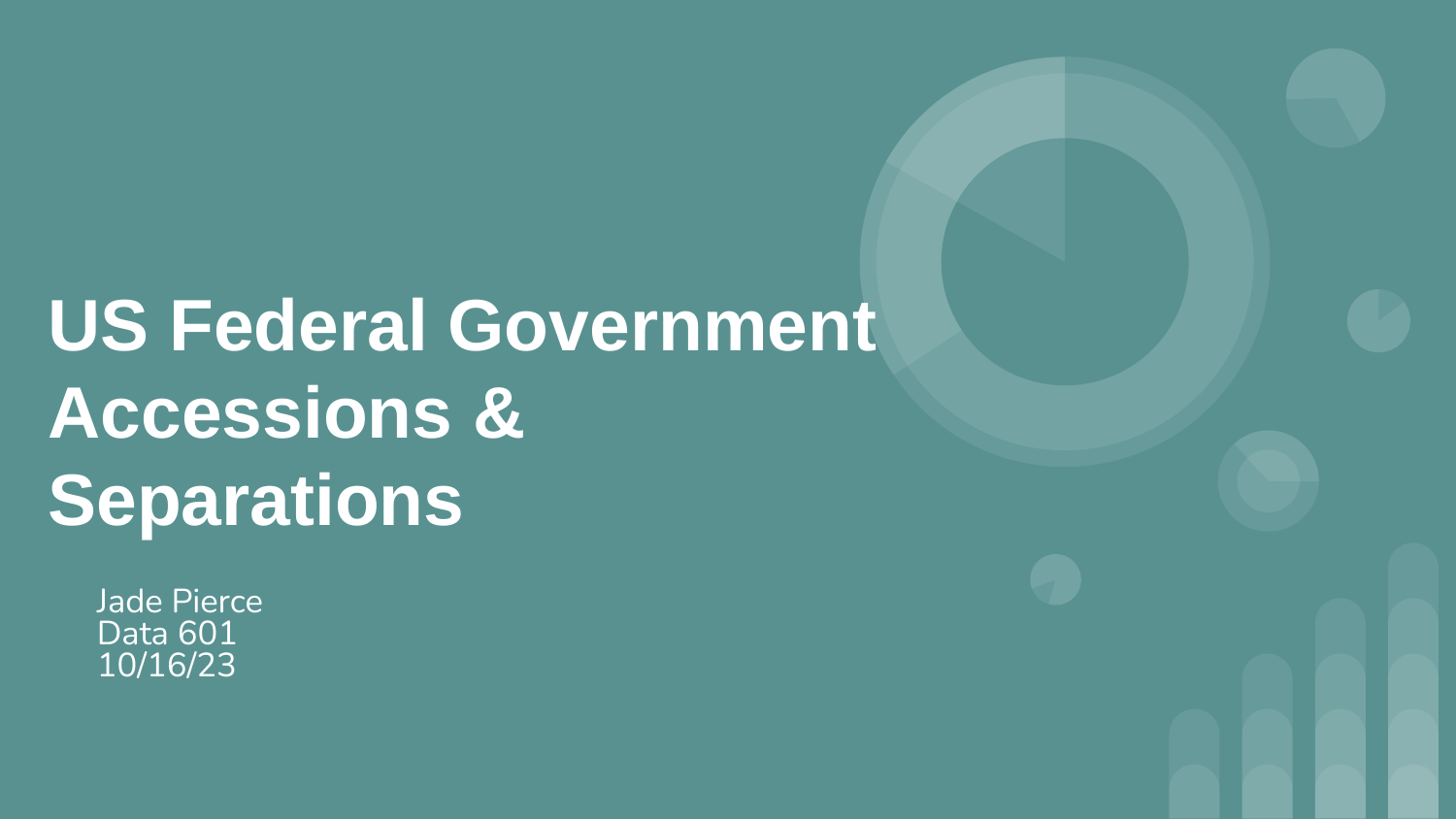

# US Federal Government
Accessions & Separations
Jade Pierce
Data 601
10/16/23